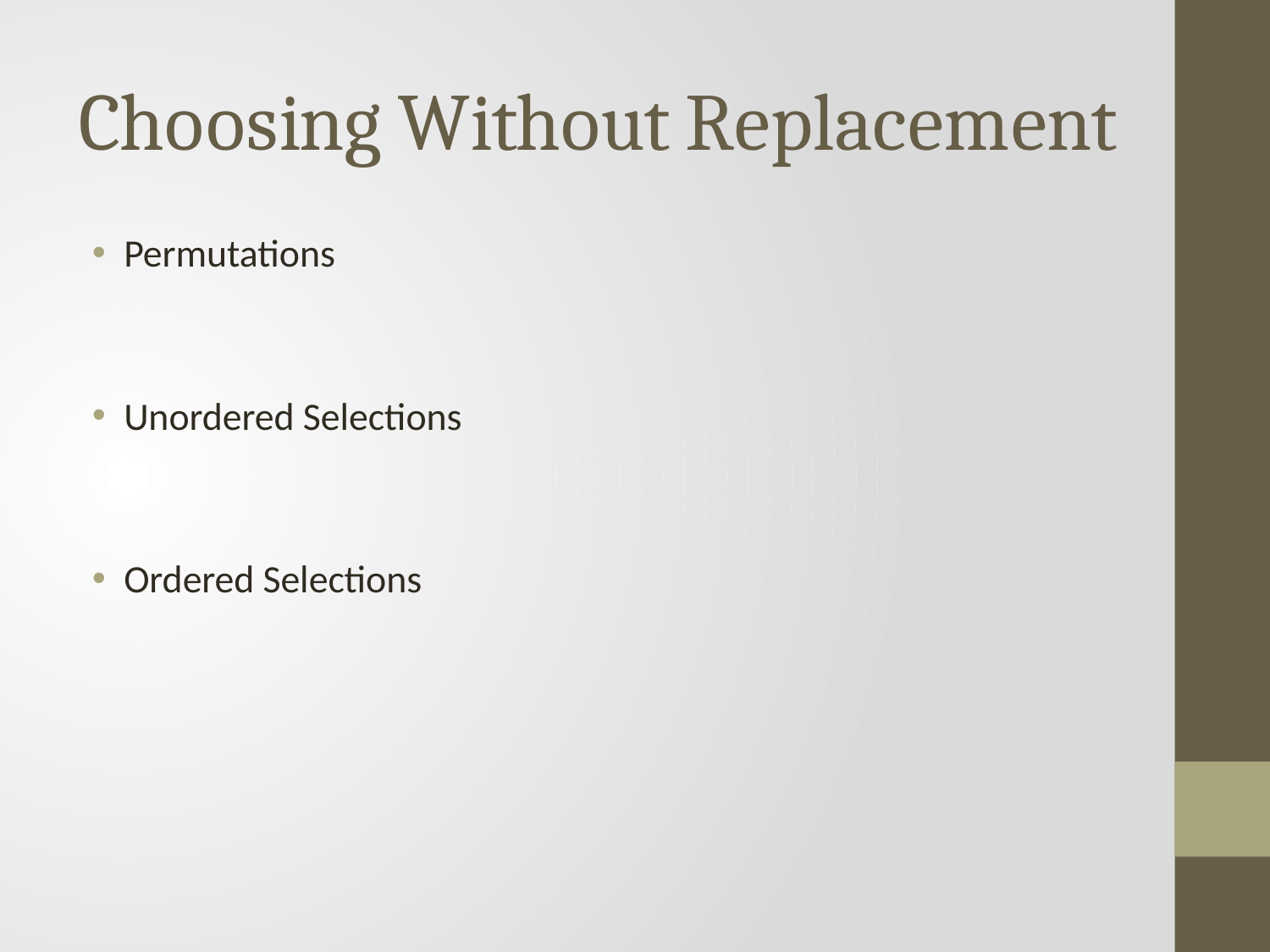

# Choosing Without Replacement
Permutations

Unordered Selections

Ordered Selections